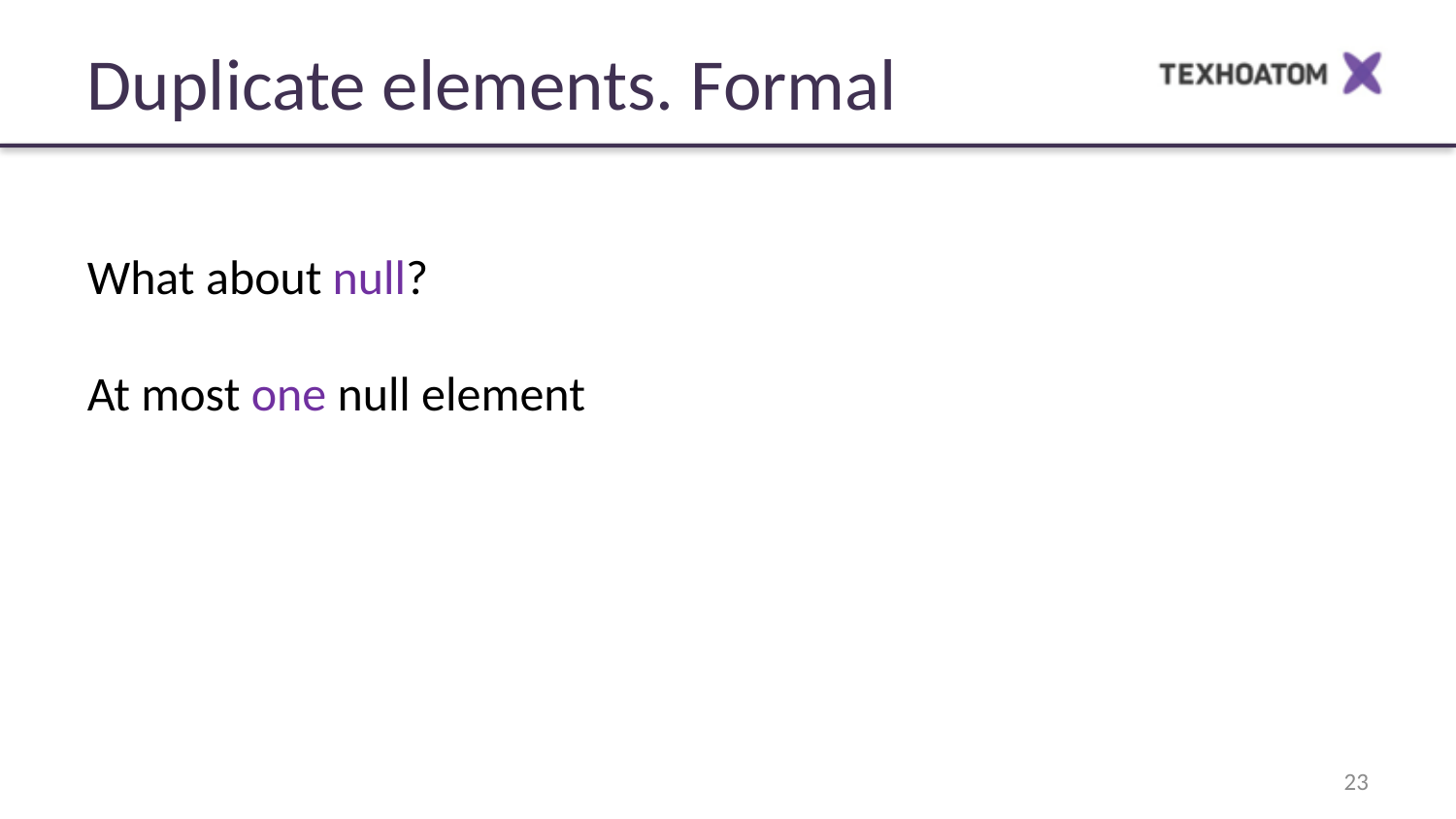

Duplicate elements. Formal

What about null?

At most one null element
23